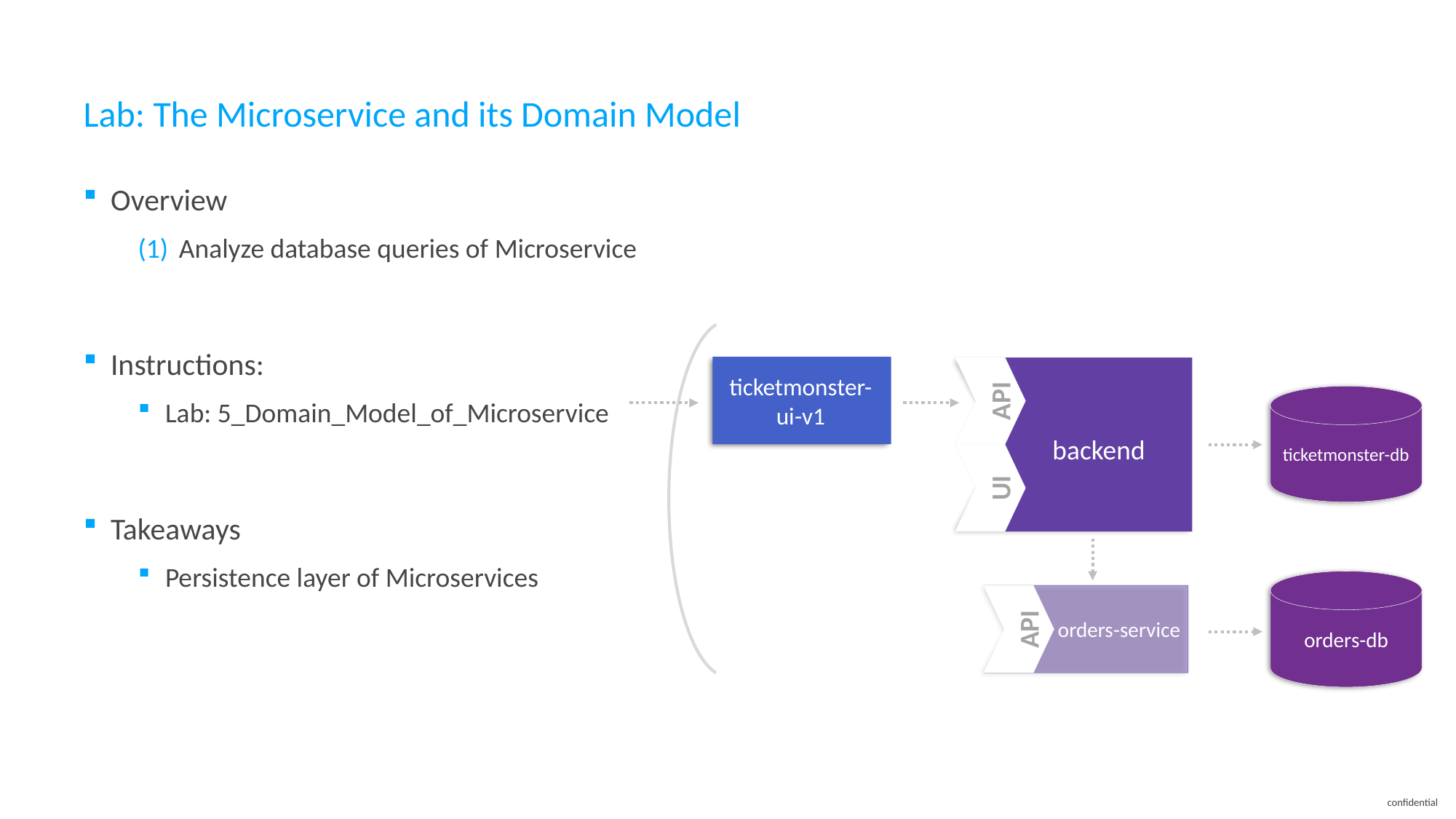

# Lab: The Microservice and its Domain Model
Overview
Analyze database queries of Microservice

Instructions:
Lab: 5_Domain_Model_of_Microservice

Takeaways
Persistence layer of Microservices

ticketmonster-ui-v1
API
ticketmonster-db
backend

UI
orders-db

orders-service
API